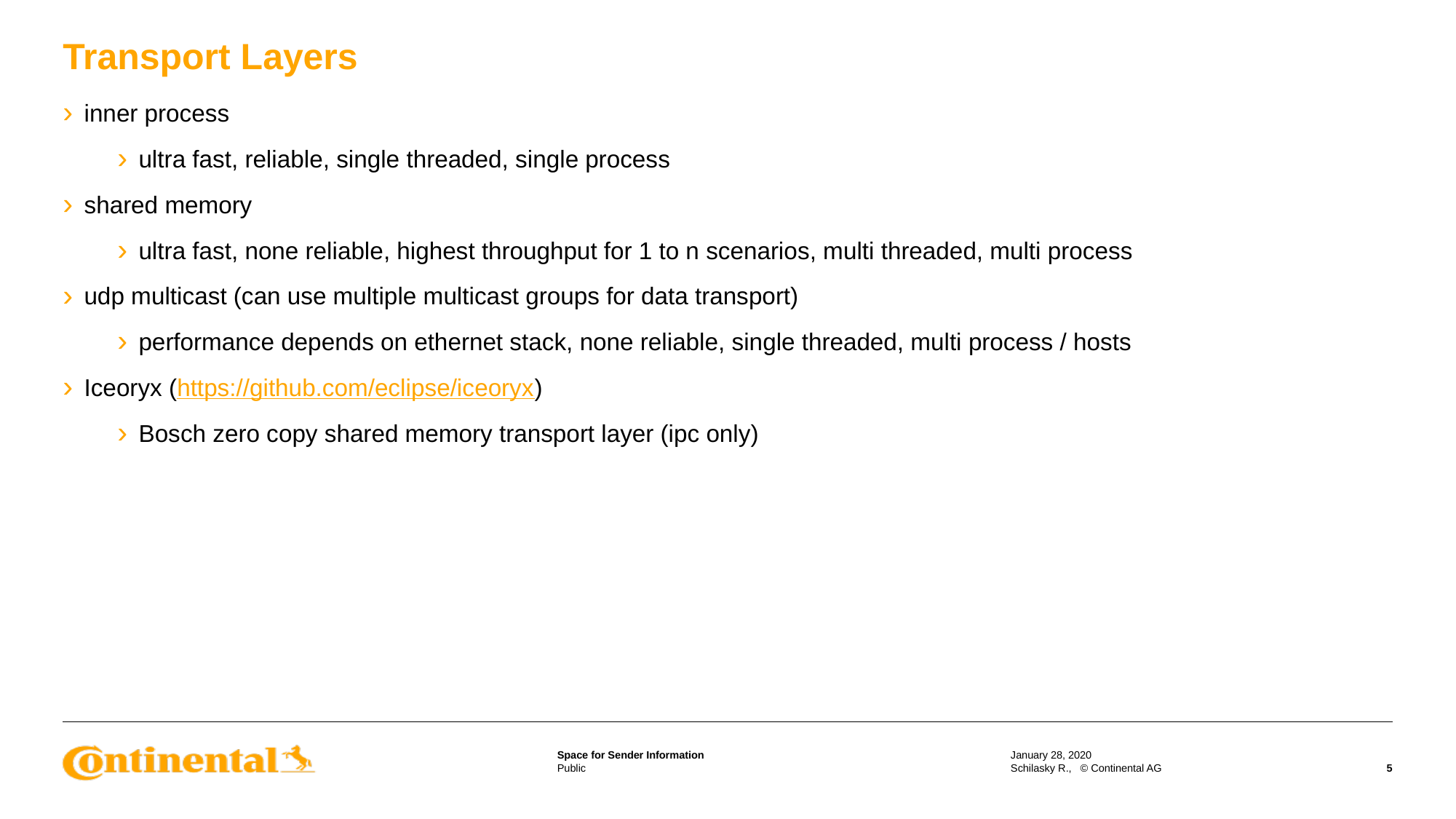

# Transport Layers
inner process
ultra fast, reliable, single threaded, single process
shared memory
ultra fast, none reliable, highest throughput for 1 to n scenarios, multi threaded, multi process
udp multicast (can use multiple multicast groups for data transport)
performance depends on ethernet stack, none reliable, single threaded, multi process / hosts
Iceoryx (https://github.com/eclipse/iceoryx)
Bosch zero copy shared memory transport layer (ipc only)
January 28, 2020
Schilasky R.,   © Continental AG
5